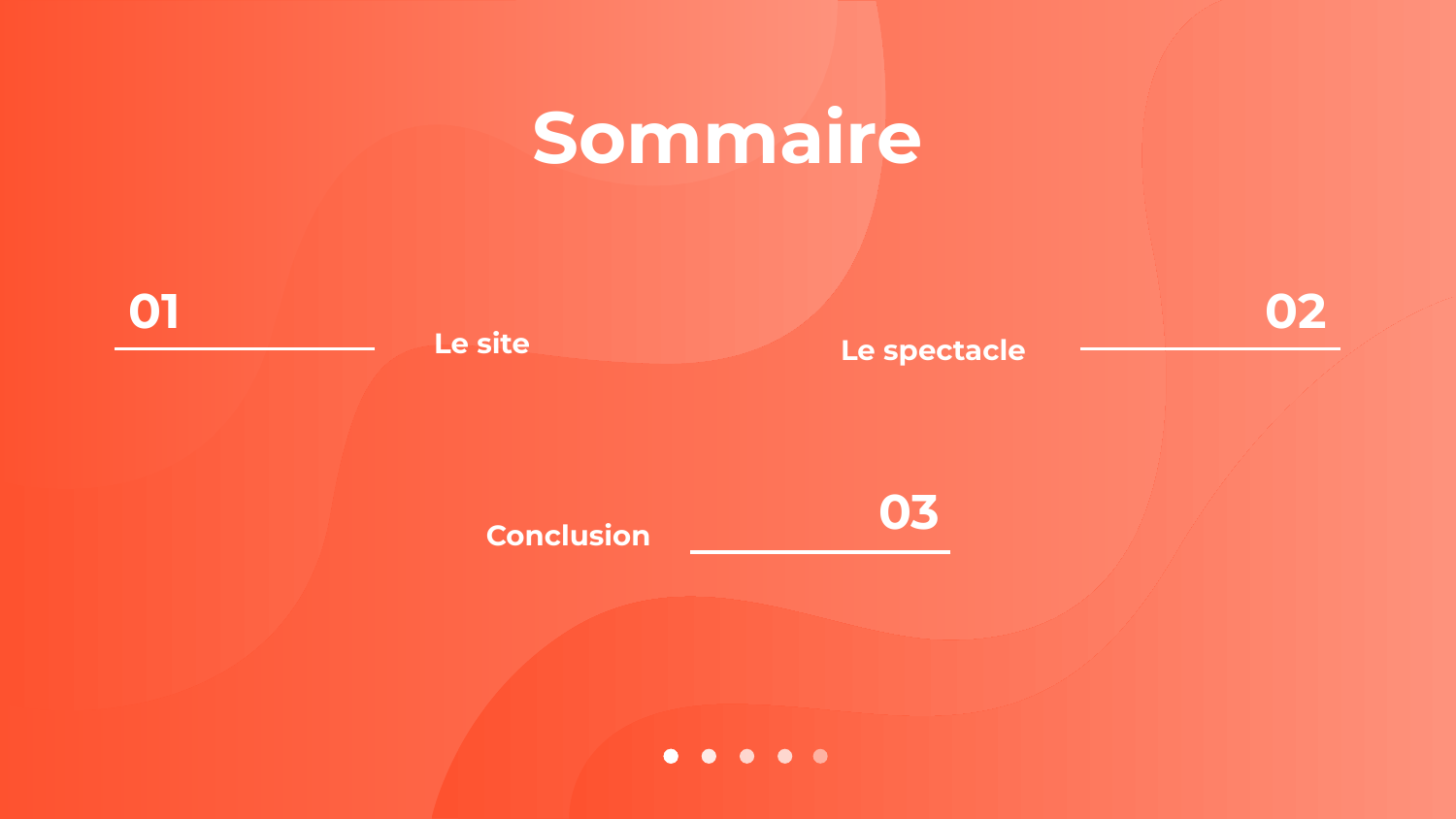

Sommaire
01
02
# Le site
Le spectacle
03
Conclusion